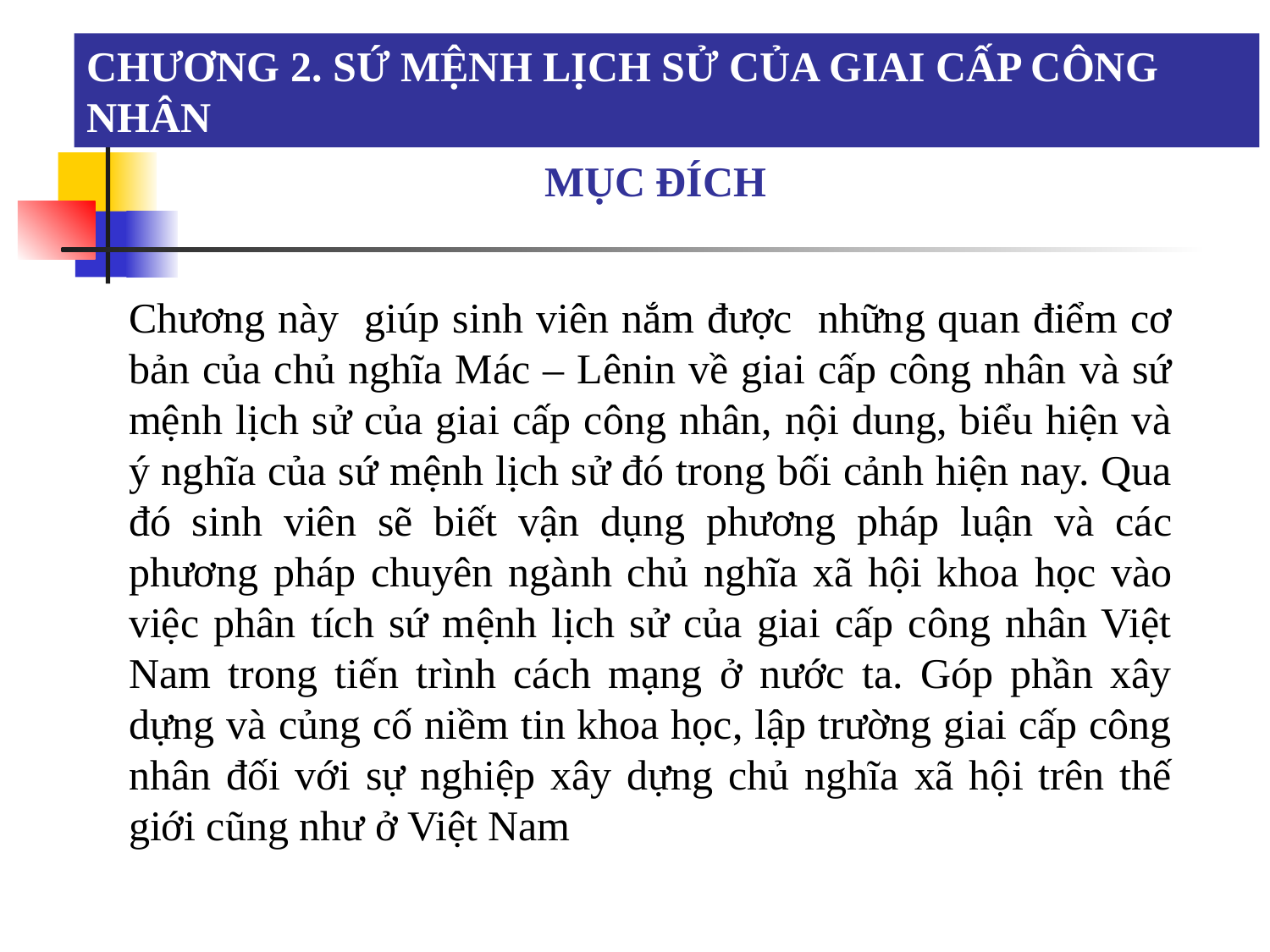

CHƯƠNG 2. SỨ MỆNH LỊCH SỬ CỦA GIAI CẤP CÔNG NHÂN
MỤC ĐÍCH
Chương này  giúp sinh viên nắm được  những quan điểm cơ bản của chủ nghĩa Mác – Lênin về giai cấp công nhân và sứ mệnh lịch sử của giai cấp công nhân, nội dung, biểu hiện và ý nghĩa của sứ mệnh lịch sử đó trong bối cảnh hiện nay. Qua đó sinh viên sẽ biết vận dụng phương pháp luận và các phương pháp chuyên ngành chủ nghĩa xã hội khoa học vào việc phân tích sứ mệnh lịch sử của giai cấp công nhân Việt Nam trong tiến trình cách mạng ở nước ta. Góp phần xây dựng và củng cố niềm tin khoa học, lập trường giai cấp công nhân đối với sự nghiệp xây dựng chủ nghĩa xã hội trên thế giới cũng như ở Việt Nam